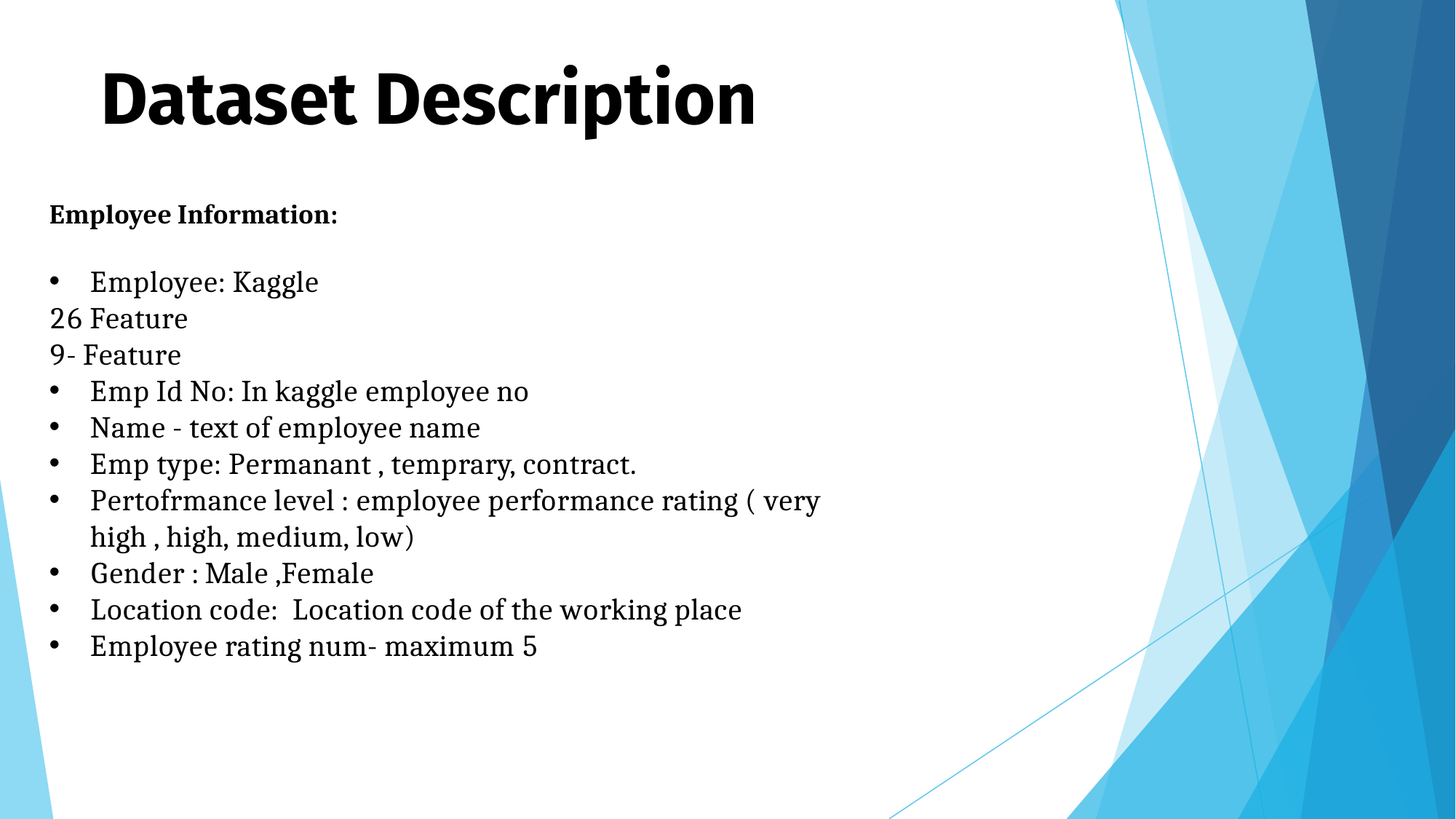

# Dataset Description
Employee Information:

Employee: Kaggle
26 Feature
9- Feature
Emp Id No: In kaggle employee no
Name - text of employee name
Emp type: Permanant , temprary, contract.
Pertofrmance level : employee performance rating ( very high , high, medium, low)
Gender : Male ,Female
Location code:  Location code of the working place
Employee rating num- maximum 5